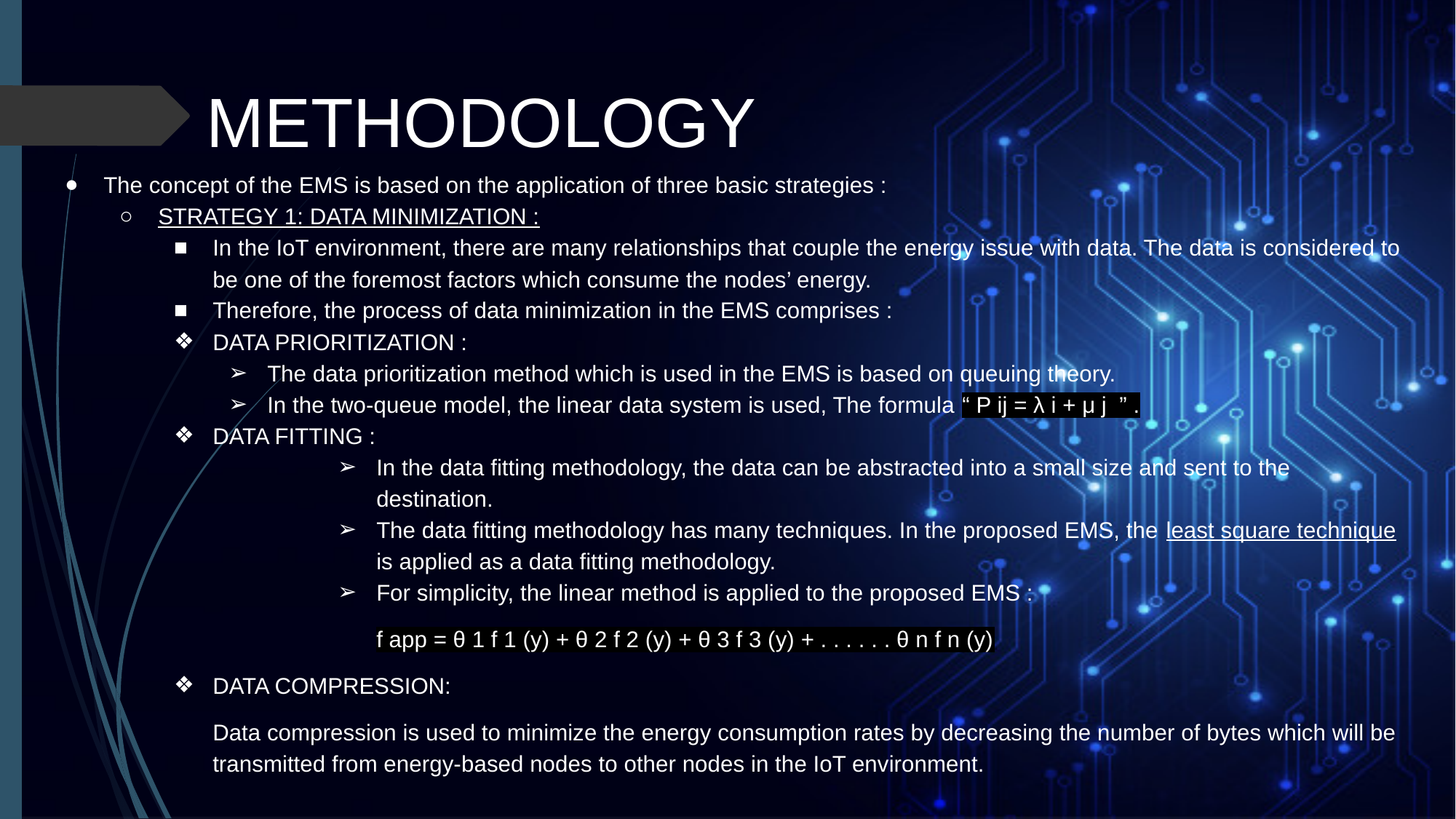

# METHODOLOGY
The concept of the EMS is based on the application of three basic strategies :
STRATEGY 1: DATA MINIMIZATION :
In the IoT environment, there are many relationships that couple the energy issue with data. The data is considered to be one of the foremost factors which consume the nodes’ energy.
Therefore, the process of data minimization in the EMS comprises :
DATA PRIORITIZATION :
The data prioritization method which is used in the EMS is based on queuing theory.
In the two-queue model, the linear data system is used, The formula “ P ij = λ i + μ j  ” .
DATA FITTING :
In the data fitting methodology, the data can be abstracted into a small size and sent to the destination.
The data fitting methodology has many techniques. In the proposed EMS, the least square technique is applied as a data fitting methodology.
For simplicity, the linear method is applied to the proposed EMS :
f app = θ 1 f 1 (y) + θ 2 f 2 (y) + θ 3 f 3 (y) + . . . . . . θ n f n (y)
DATA COMPRESSION:
Data compression is used to minimize the energy consumption rates by decreasing the number of bytes which will be transmitted from energy-based nodes to other nodes in the IoT environment.